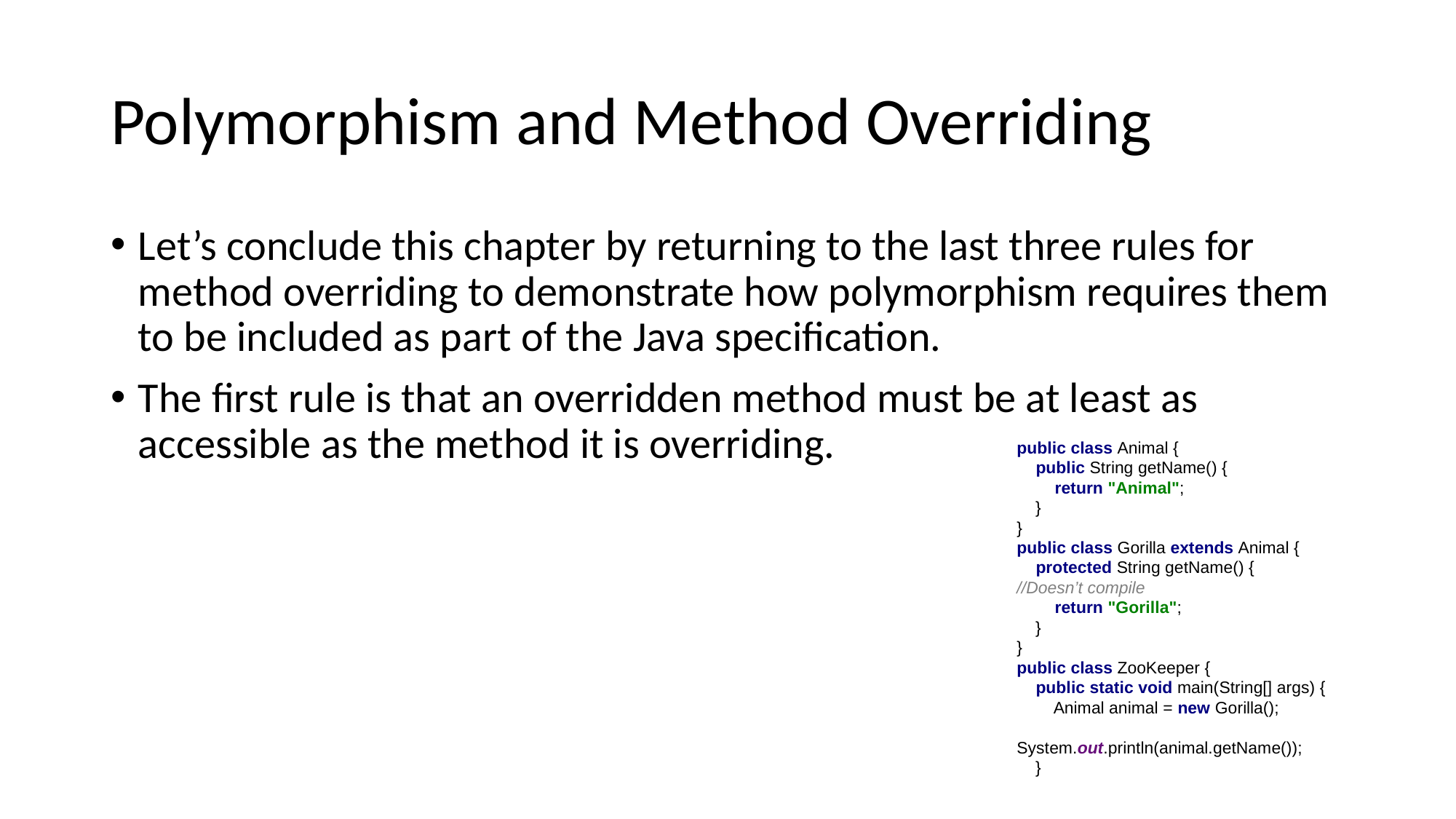

# Polymorphism and Method Overriding
Let’s conclude this chapter by returning to the last three rules for method overriding to demonstrate how polymorphism requires them to be included as part of the Java specification.
The first rule is that an overridden method must be at least as accessible as the method it is overriding.

public class Animal {
    public String getName() {
        return "Animal";
    }
}
public class Gorilla extends Animal {
    protected String getName() {
//Doesn’t compile
        return "Gorilla";
    }
}
public class ZooKeeper {
    public static void main(String[] args) {
        Animal animal = new Gorilla();
        System.out.println(animal.getName());
    }